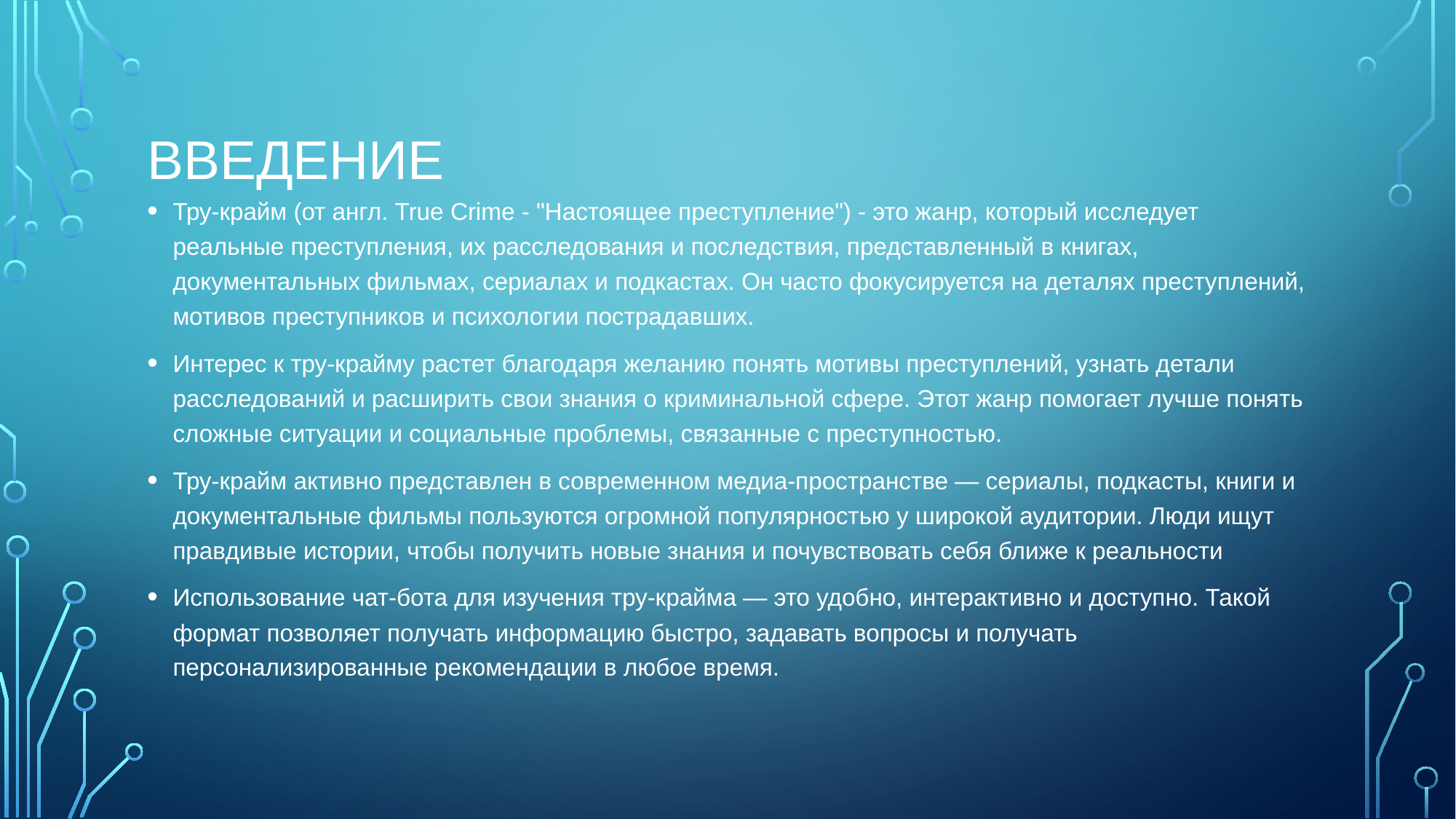

# введение
Тру-крайм (от англ. True Crime - "Настоящее преступление") - это жанр, который исследует реальные преступления, их расследования и последствия, представленный в книгах, документальных фильмах, сериалах и подкастах. Он часто фокусируется на деталях преступлений, мотивов преступников и психологии пострадавших.
Интерес к тру-крайму растет благодаря желанию понять мотивы преступлений, узнать детали расследований и расширить свои знания о криминальной сфере. Этот жанр помогает лучше понять сложные ситуации и социальные проблемы, связанные с преступностью.
Тру-крайм активно представлен в современном медиа-пространстве — сериалы, подкасты, книги и документальные фильмы пользуются огромной популярностью у широкой аудитории. Люди ищут правдивые истории, чтобы получить новые знания и почувствовать себя ближе к реальности
Использование чат-бота для изучения тру-крайма — это удобно, интерактивно и доступно. Такой формат позволяет получать информацию быстро, задавать вопросы и получать персонализированные рекомендации в любое время.